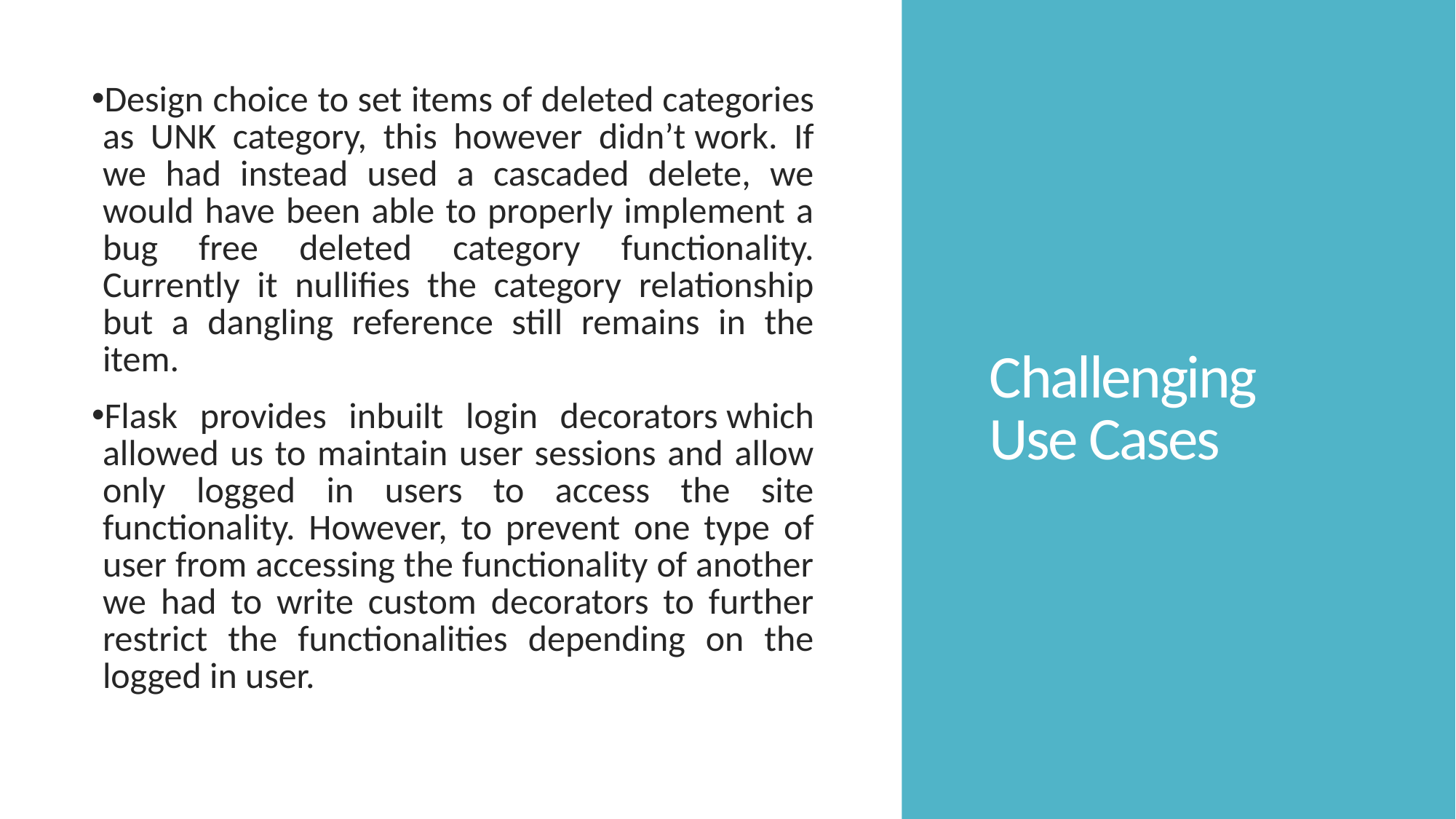

Design choice to set items of deleted categories as UNK category, this however didn’t work. If we had instead used a cascaded delete, we would have been able to properly implement a bug free deleted category functionality. Currently it nullifies the category relationship but a dangling reference still remains in the item.
Flask provides inbuilt login decorators which allowed us to maintain user sessions and allow only logged in users to access the site functionality. However, to prevent one type of user from accessing the functionality of another we had to write custom decorators to further restrict the functionalities depending on the logged in user.

# Challenging Use Cases